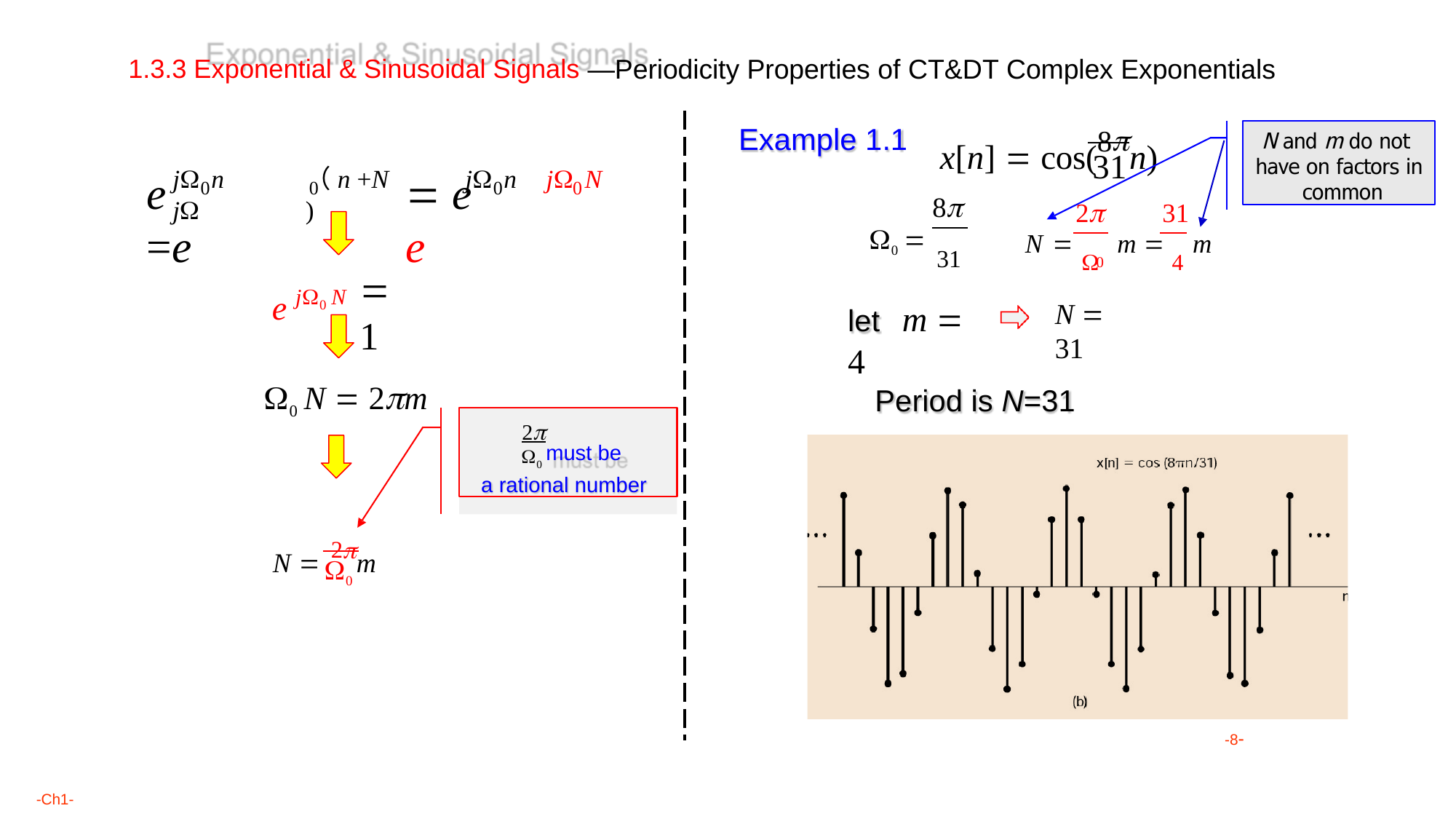

1.3.3 Exponential & Sinusoidal Signals —Periodicity Properties of CT&DT Complex Exponentials

x[n] = cos(8πn)
Example 1.1

N and m do not  have on factors in  common

31

jΩ n	jΩ
（n +N )
jΩ n	jΩ N
e	=e
= e	e
0
0
0
0
8π
2π	31
Ω0 = 31
N = Ω	m = 4 m

e jΩ0 N
0
= 1
N = 31
let	m = 4

Ω0 N = 2πm
Period is N=31

2π
Ω0 must be
a rational number

N = 2πm
Ω0

-8-
-Ch1-